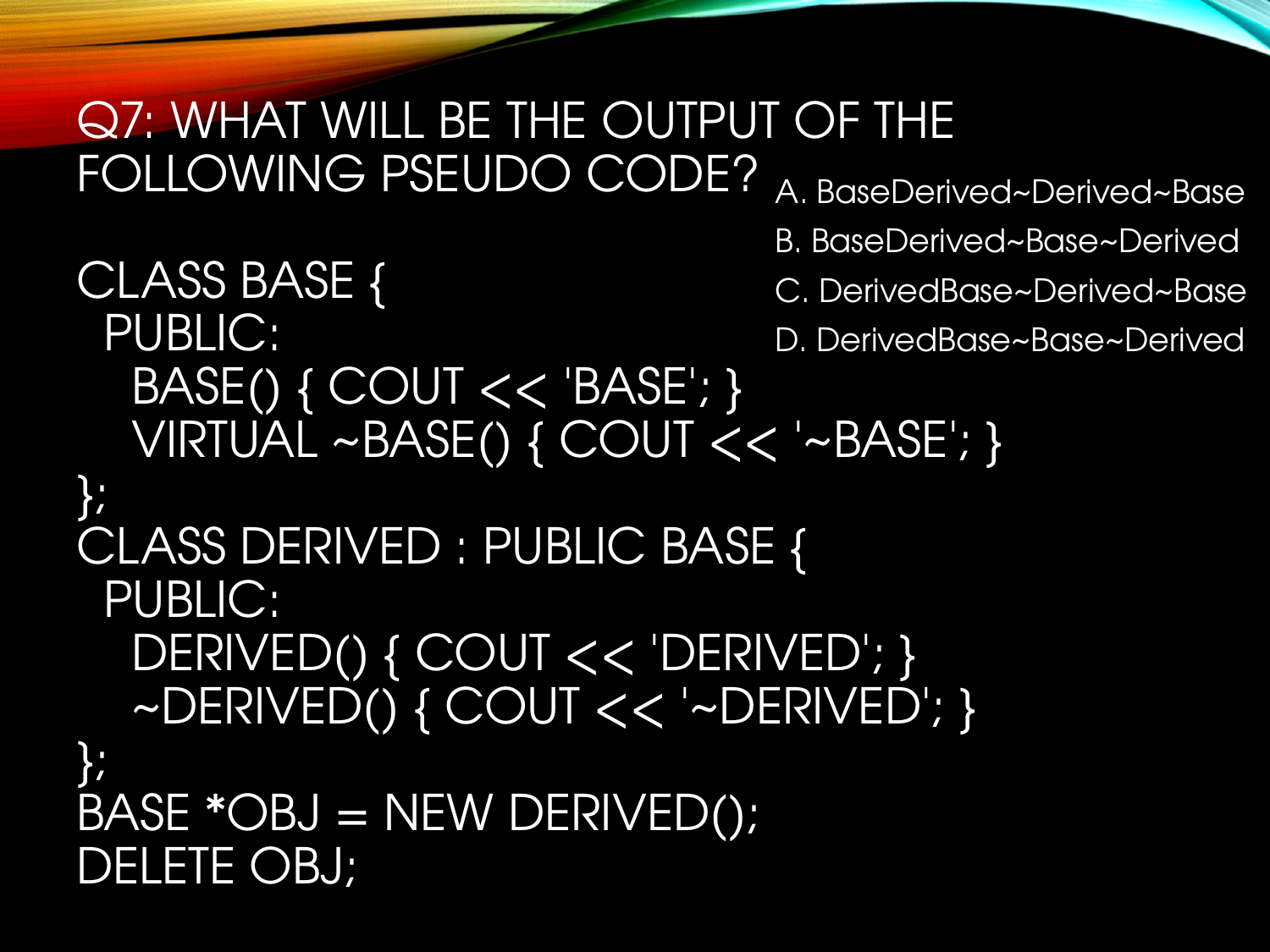

# Q7: What will be the output of the following pseudo code?

class Base {
  public:
    Base() { cout << 'Base'; }
    virtual ~Base() { cout << '~Base'; }
};
class Derived : public Base {
  public:
    Derived() { cout << 'Derived'; }
    ~Derived() { cout << '~Derived'; }
};
Base *obj = new Derived();
delete obj;

A. BaseDerived~Derived~Base
B. BaseDerived~Base~Derived
C. DerivedBase~Derived~Base
D. DerivedBase~Base~Derived